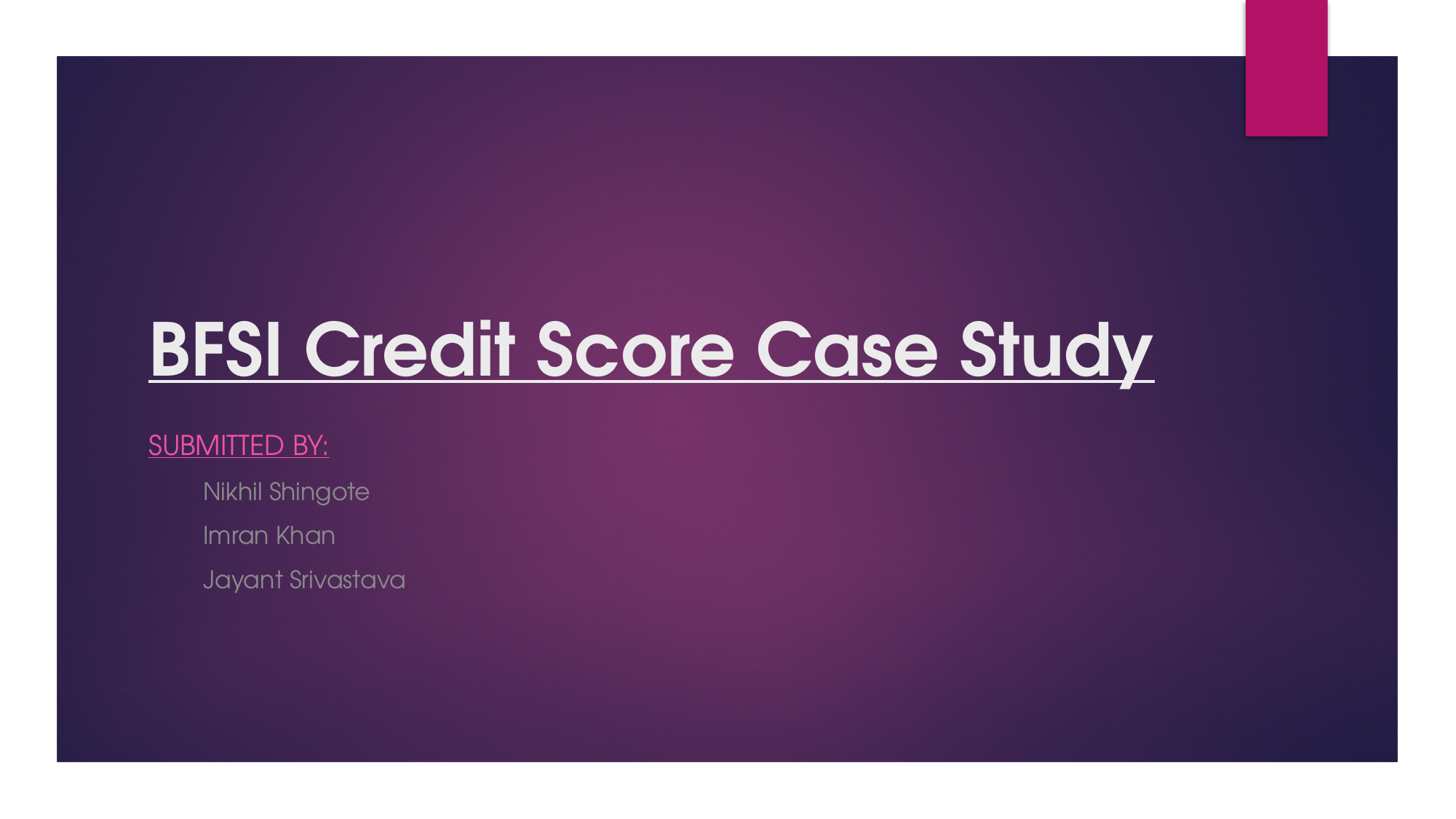

# BFSI Credit Score Case Study
Submitted by:
Nikhil Shingote
Imran Khan
Jayant Srivastava